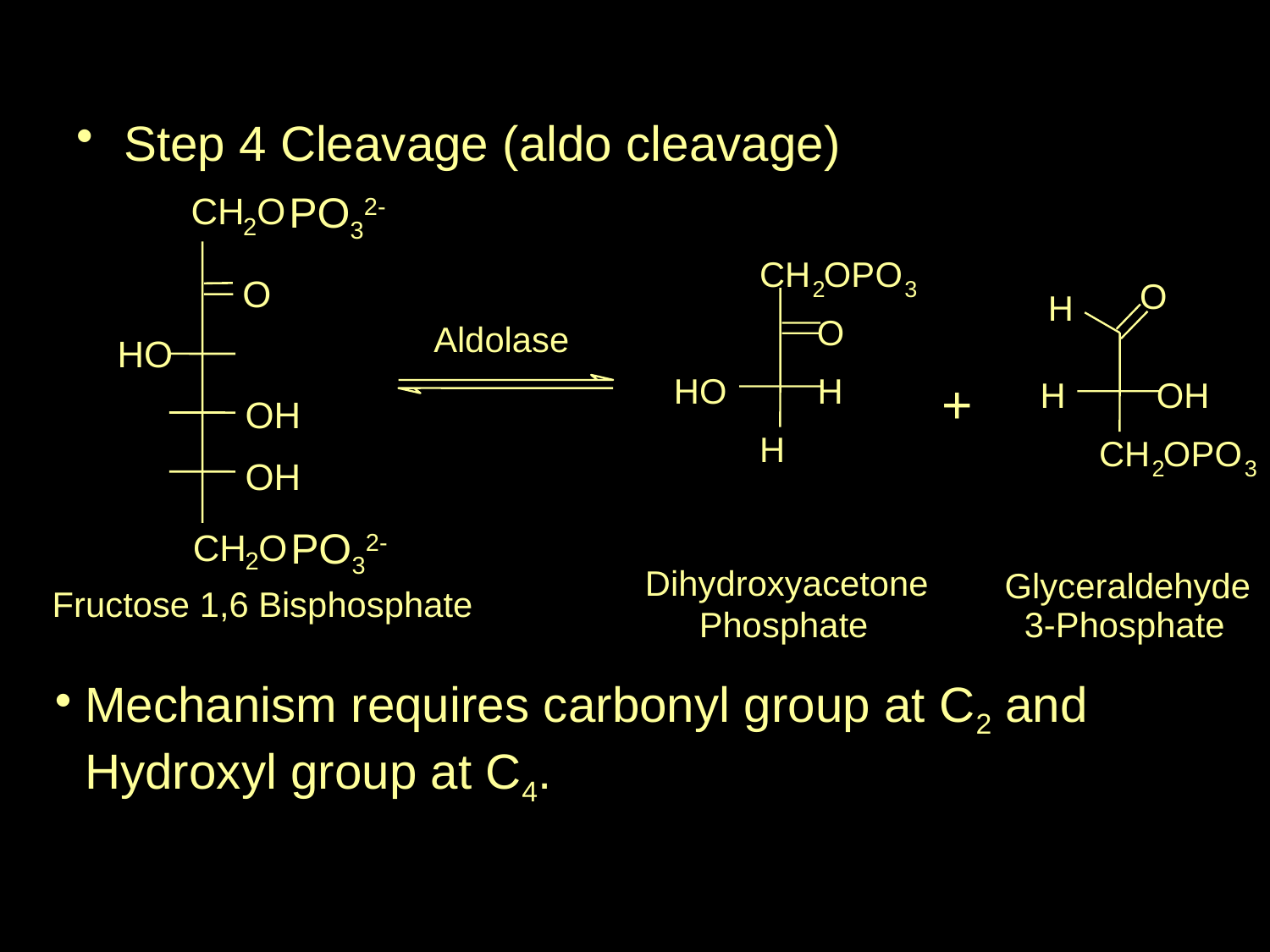

Step 4 Cleavage (aldo cleavage)
PO32-
CH
O

2

C
H
O
P
O
O
O
2
3

H

O

Aldolase

HO

H
O
H
+
H
O
H

OH

H
C
H
O
P
O
OH
2
3

PO32-
CH
O
2
Dihydroxyacetone
Glyceraldehyde
Fructose 1,6 Bisphosphate
     Phosphate
  3-Phosphate
Mechanism requires carbonyl group at C2 and Hydroxyl group at C4.